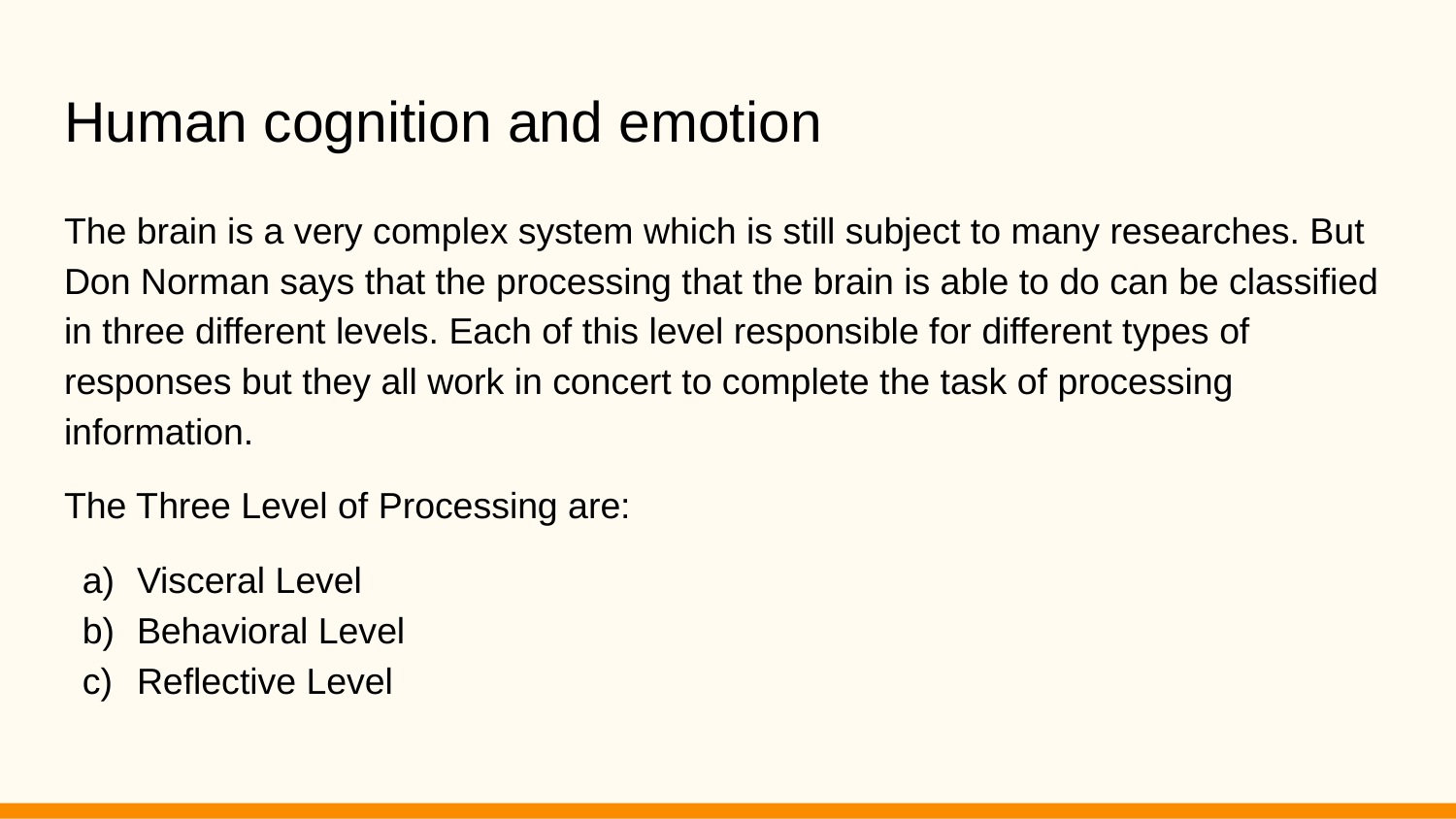

# Human cognition and emotion
The brain is a very complex system which is still subject to many researches. But Don Norman says that the processing that the brain is able to do can be classified in three different levels. Each of this level responsible for different types of responses but they all work in concert to complete the task of processing information.
The Three Level of Processing are:
Visceral Level
Behavioral Level
Reflective Level